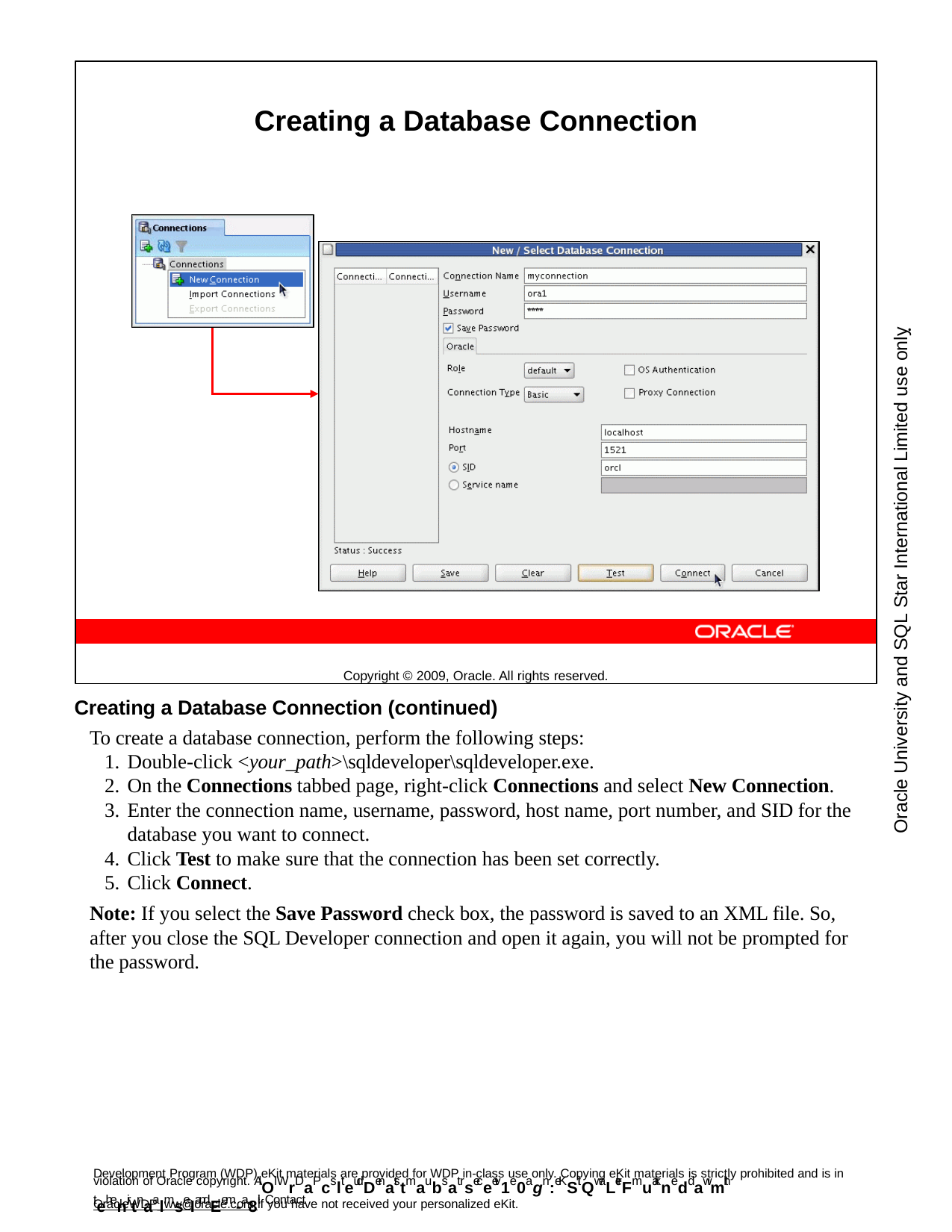

Creating a Database Connection

Copyright © 2009, Oracle. All rights reserved.

Oracle University and SQL Star International Limited use onlyฺ

Creating a Database Connection (continued)
To create a database connection, perform the following steps:
Double-click <your_path>\sqldeveloper\sqldeveloper.exe.
On the Connections tabbed page, right-click Connections and select New Connection.
Enter the connection name, username, password, host name, port number, and SID for the  database you want to connect.
Click Test to make sure that the connection has been set correctly.
Click Connect.
Note: If you select the Save Password check box, the password is saved to an XML file. So,  after you close the SQL Developer connection and open it again, you will not be prompted for  the password.
Development Program (WDP) eKit materials are provided for WDP in-class use only. Copying eKit materials is strictly prohibited and is in
violation of Oracle copyright. AlOl WrDaPcslteudDenatstmaubsat rseceeiv1e0agn :eKSit QwaLterFmuarknedd awimth tehenirtnaalmseIandEem-a8il. Contact
OracleWDP_ww@oracle.com if you have not received your personalized eKit.